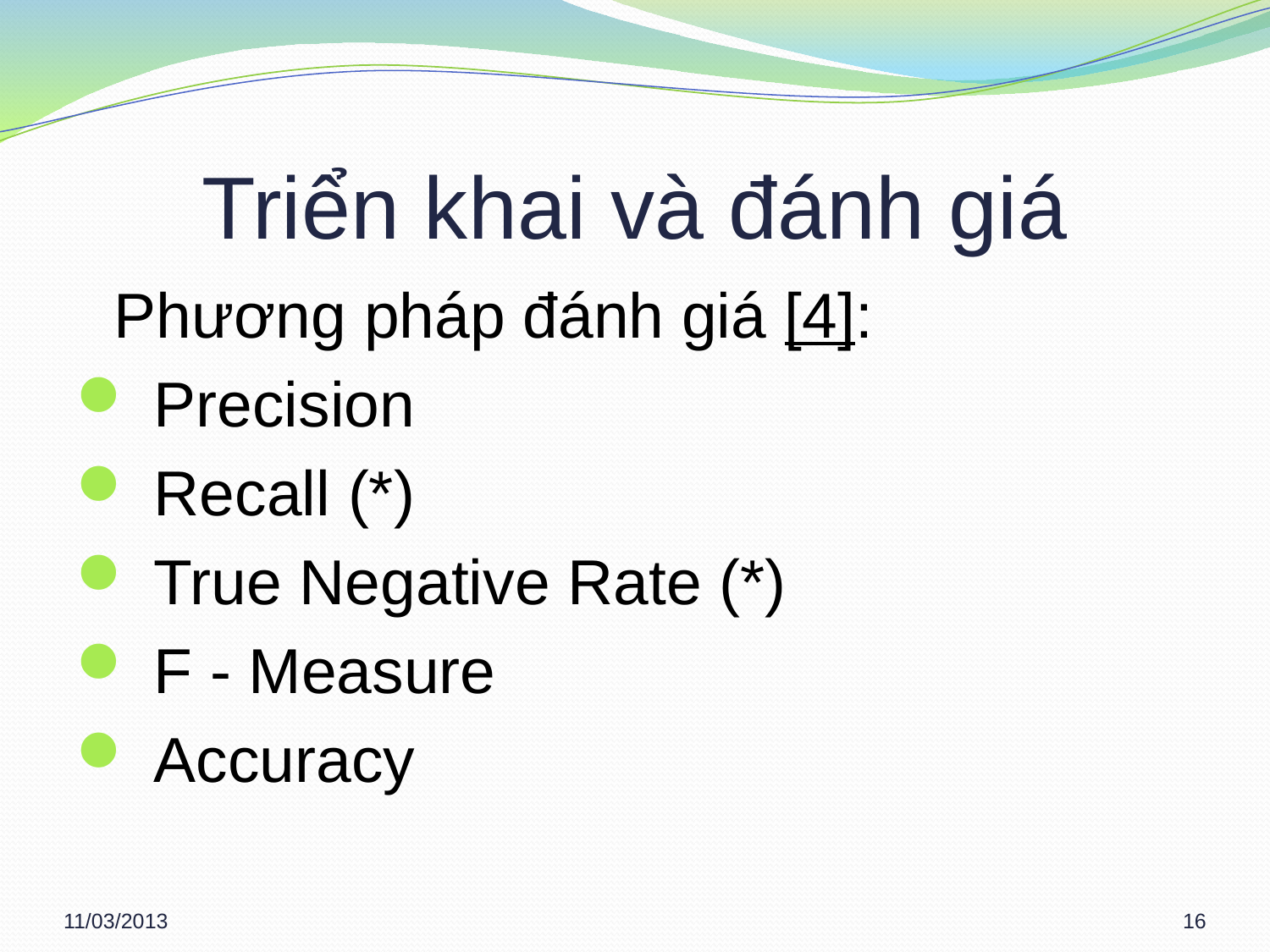

# Triển khai và đánh giá
	Phương pháp đánh giá [4]:
 Precision
 Recall (*)
 True Negative Rate (*)
 F - Measure
 Accuracy
11/03/2013
16